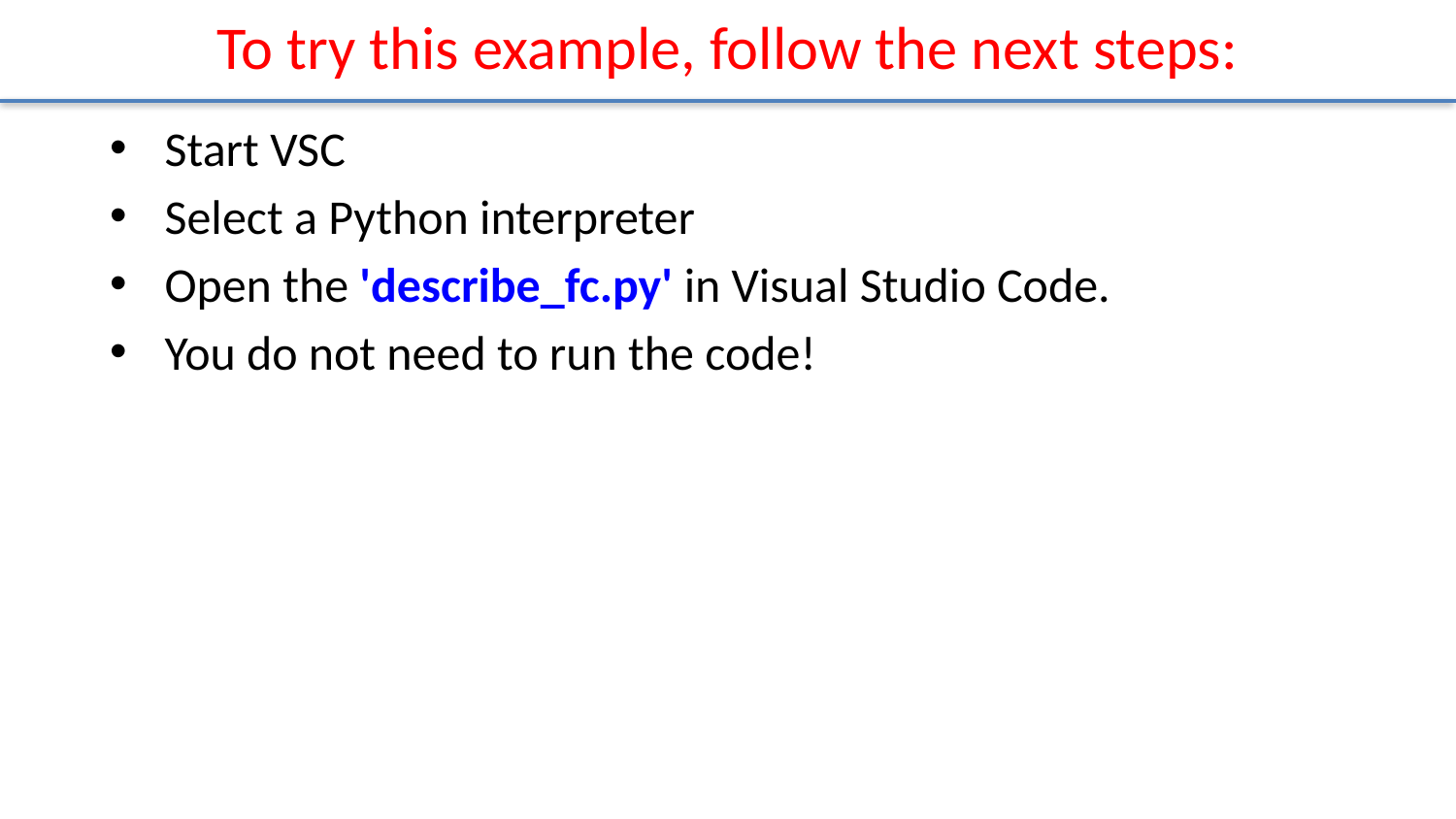

# To try this example, follow the next steps:
Start VSC
Select a Python interpreter
Open the 'describe_fc.py' in Visual Studio Code.
You do not need to run the code!